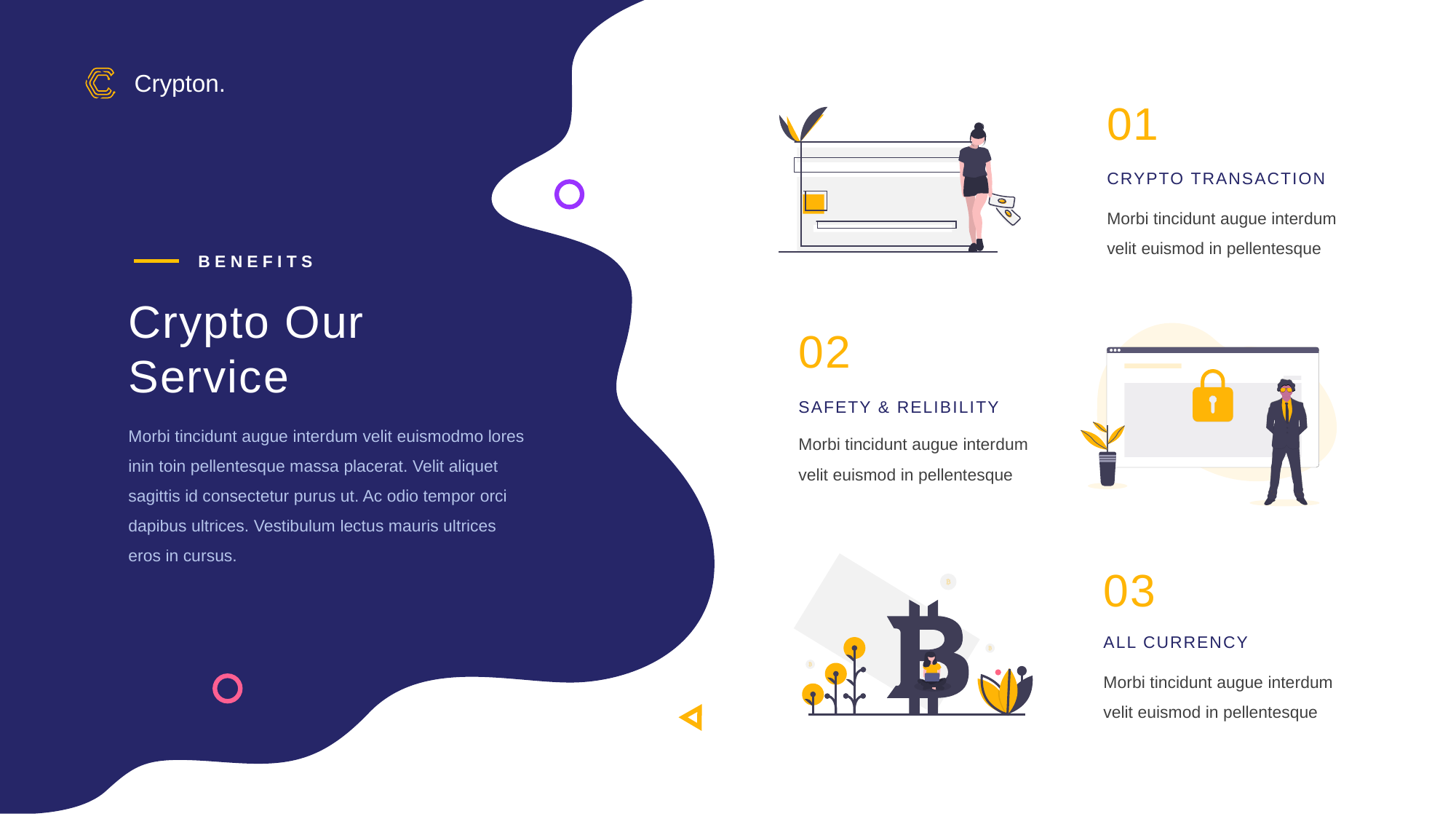

Crypton.

01

CRYPTO TRANSACTION

Morbi tincidunt augue interdum velit euismod in pellentesque
BENEFITS
Crypto Our Service
02

SAFETY & RELIBILITY
Morbi tincidunt augue interdum velit euismodmo lores inin toin pellentesque massa placerat. Velit aliquet sagittis id consectetur purus ut. Ac odio tempor orci dapibus ultrices. Vestibulum lectus mauris ultrices eros in cursus.
Morbi tincidunt augue interdum velit euismod in pellentesque

03
ALL CURRENCY
Morbi tincidunt augue interdum velit euismod in pellentesque